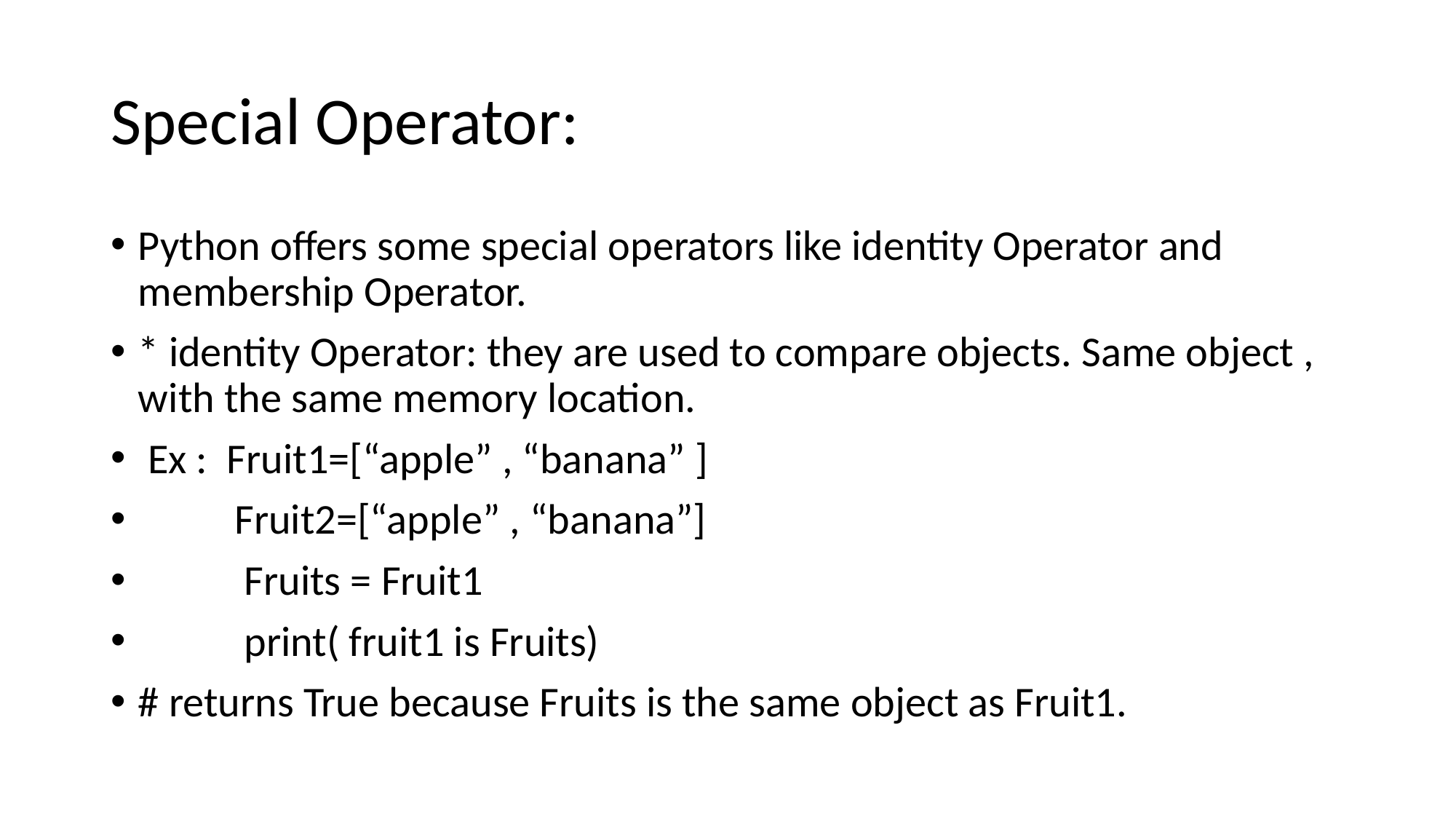

# Special Operator:
Python offers some special operators like identity Operator and membership Operator.
* identity Operator: they are used to compare objects. Same object , with the same memory location.
 Ex :  Fruit1=[“apple” , “banana” ]
          Fruit2=[“apple” , “banana”]
           Fruits = Fruit1
           print( fruit1 is Fruits)
# returns True because Fruits is the same object as Fruit1.